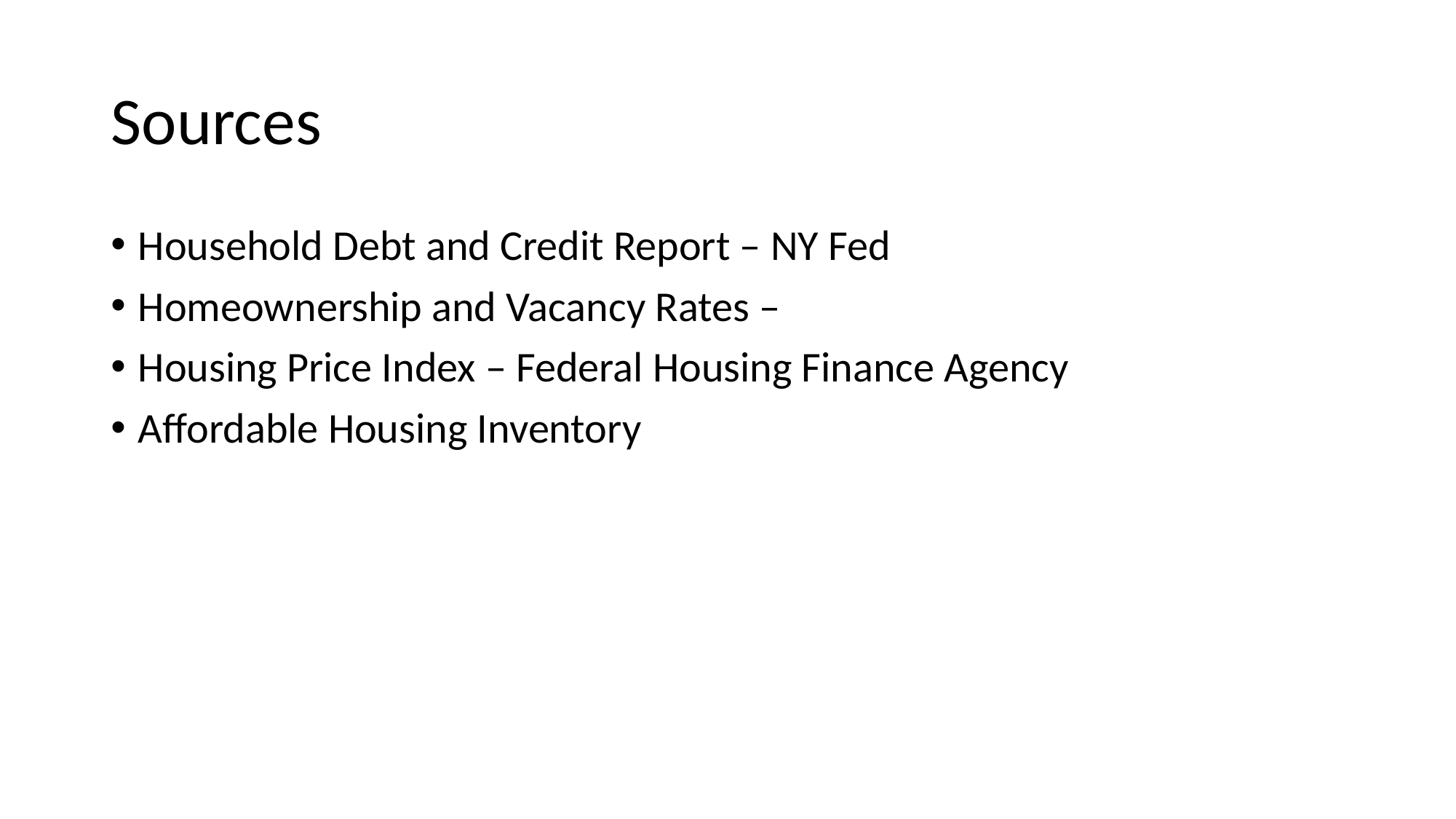

# Sources
Household Debt and Credit Report – NY Fed
Homeownership and Vacancy Rates –
Housing Price Index – Federal Housing Finance Agency
Affordable Housing Inventory